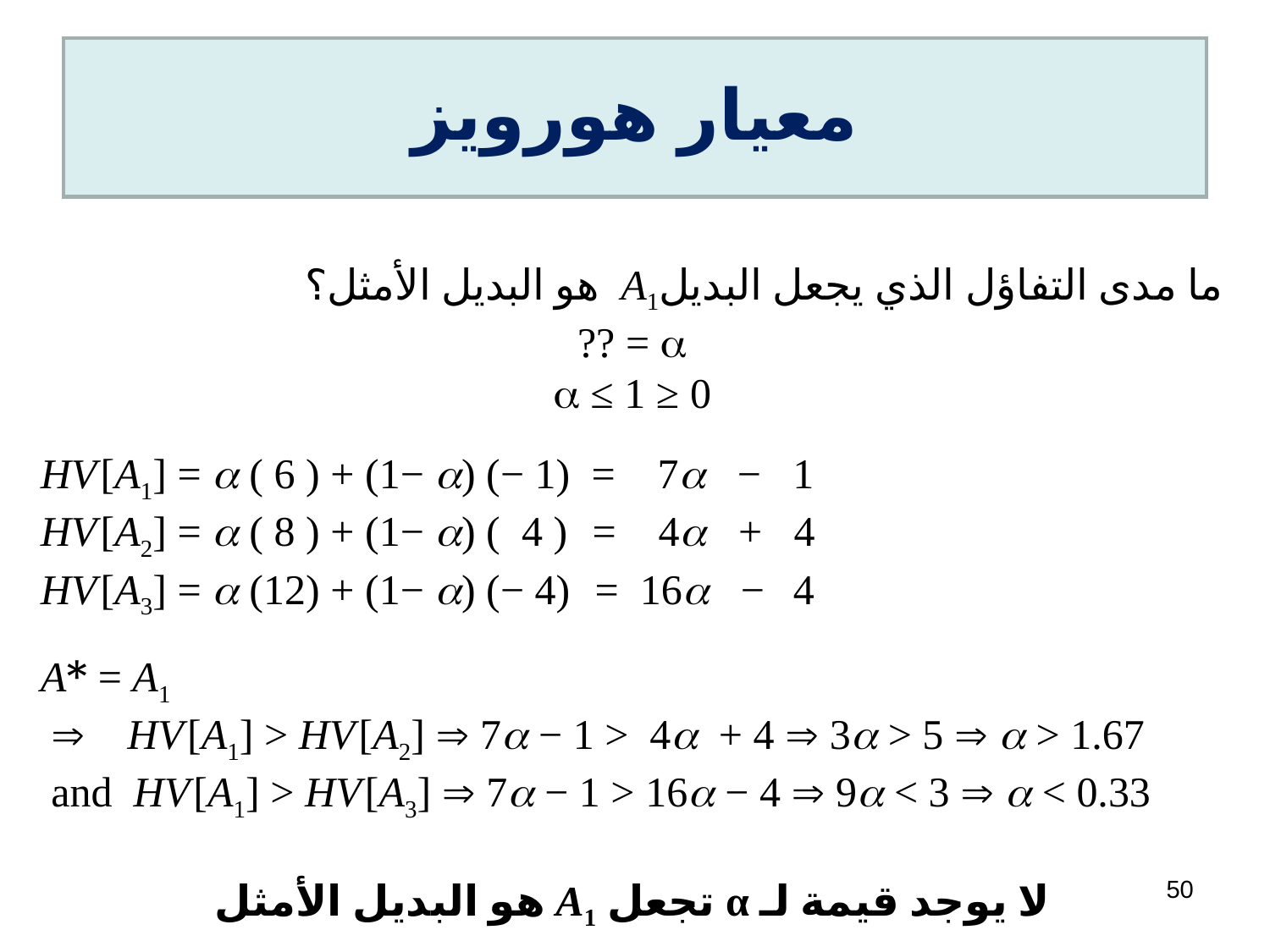

# معيار هورويز
ما مدى التفاؤل الذي يجعل البديلA1  هو البديل الأمثل؟
α = ??
0 ≤ α ≤ 1

HV [A1] = α ( 6 ) + (1− α) (− 1)  =    7α   −   1
HV [A2] = α ( 8 ) + (1− α) (  4 )   =    4α     +   4
HV [A3] = α (12) + (1− α) (− 4)   =  16α   −    4

A* = A1
 ⇒    HV [A1] > HV [A2] ⇒ 7α − 1 >  4α  + 4 ⇒ 3α > 5 ⇒ α > 1.67
 and  HV [A1] > HV [A3] ⇒ 7α − 1 > 16α − 4 ⇒ 9α < 3 ⇒ α < 0.33

لا يوجد قيمة لـ α تجعل A1 هو البديل الأمثل
50